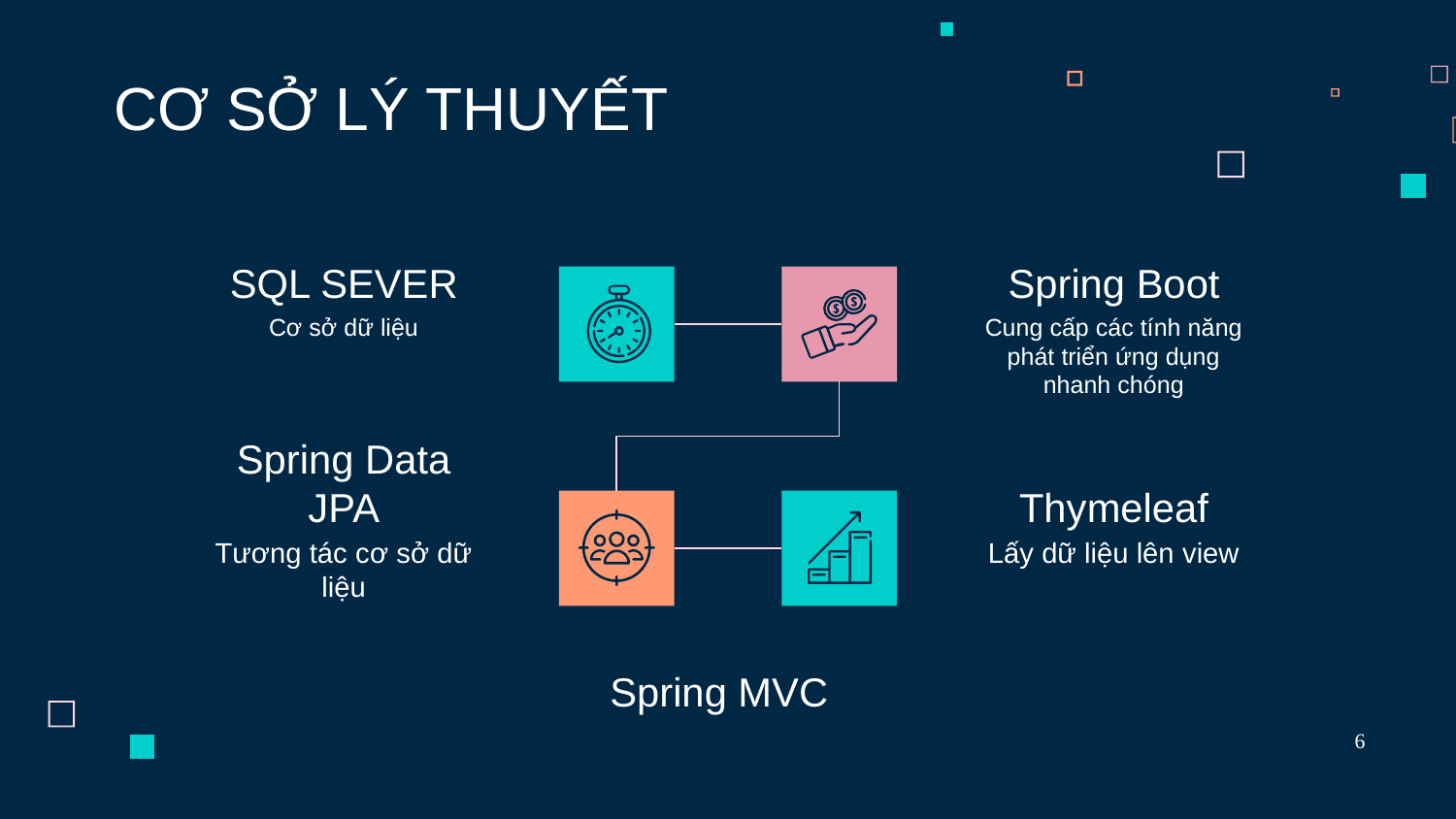

CƠ SỞ LÝ THUYẾT
# SQL SEVER
Spring Boot

Cơ sở dữ liệu
Cung cấp các tính năng phát triển ứng dụng nhanh chóng
Spring Data JPA
Thymeleaf

Tương tác cơ sở dữ liệu
Lấy dữ liệu lên view
Spring MVC
6